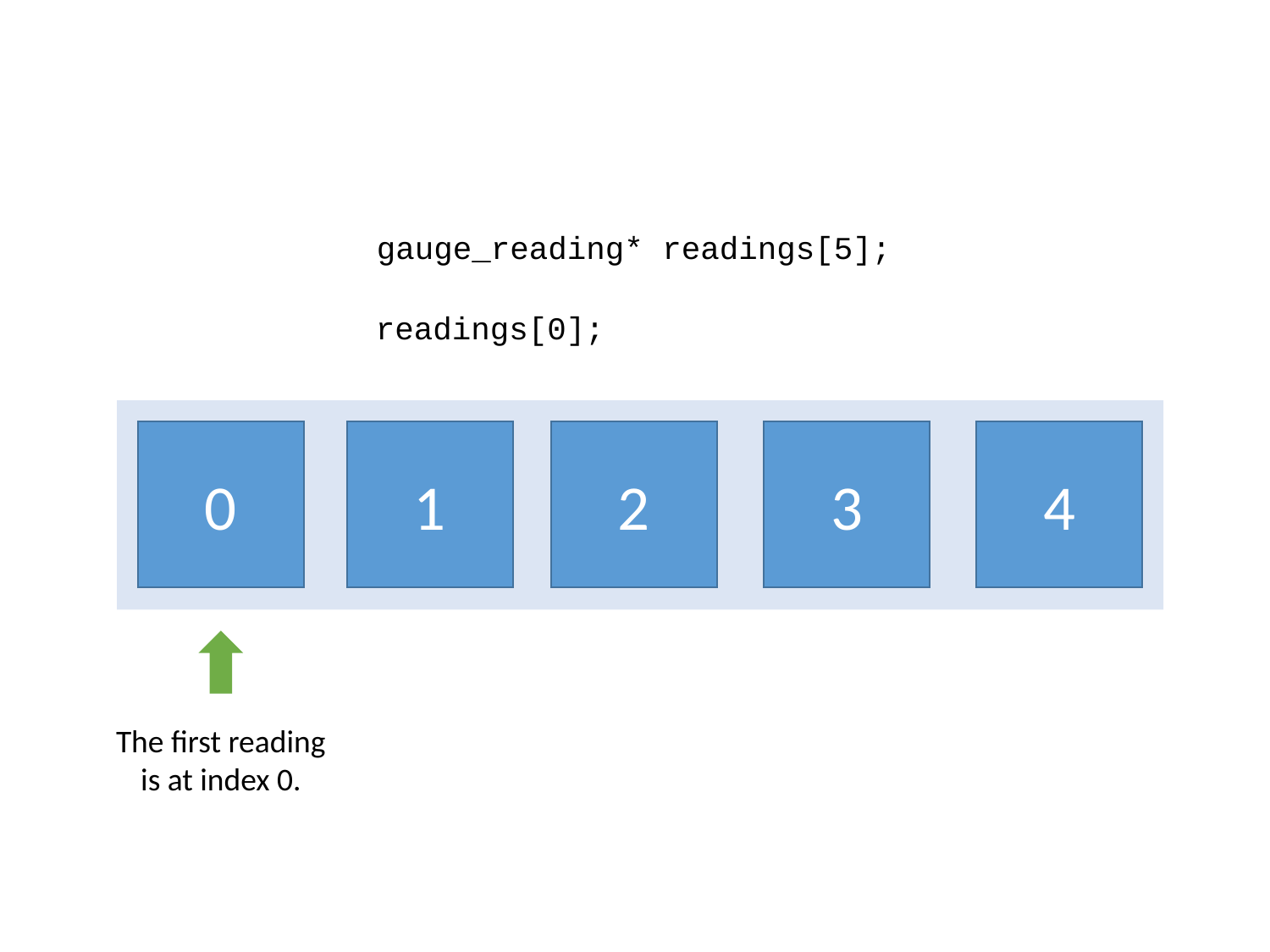

gauge_reading* readings[5];
readings[0];

0
1
2
3
4

The first reading is at index 0.